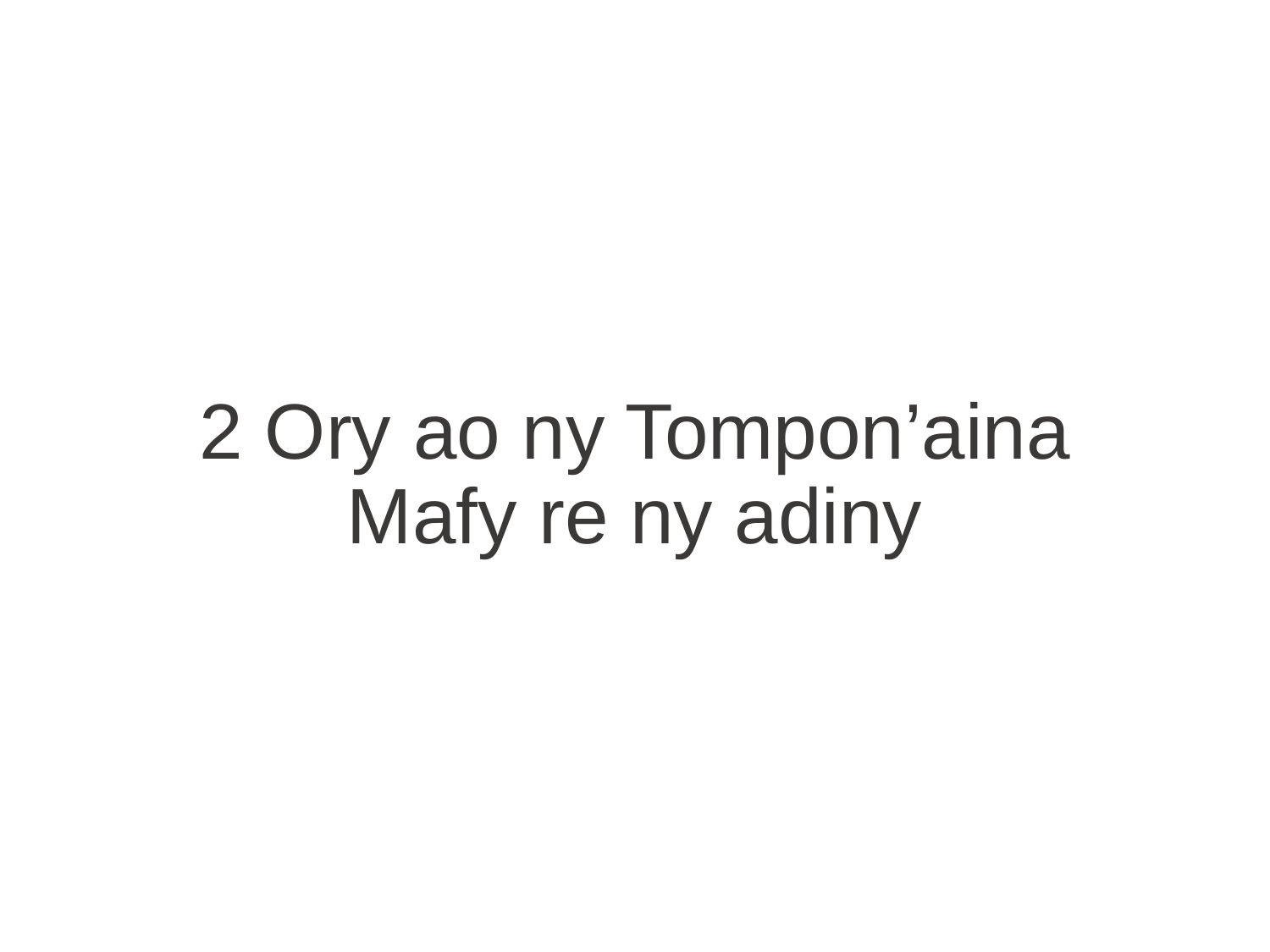

2 Ory ao ny Tompon’aina
Mafy re ny adiny